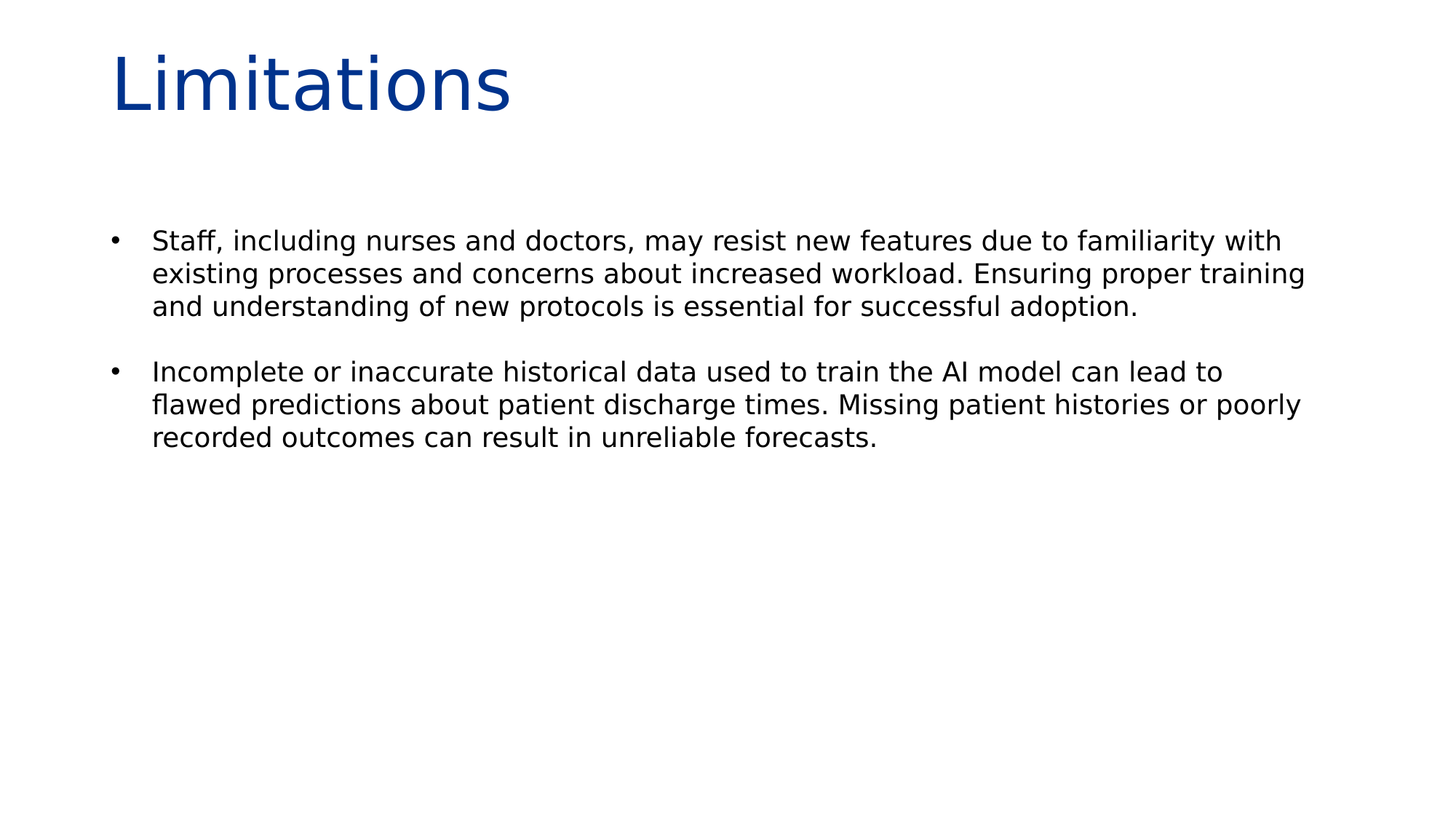

# Limitations

Staff, including nurses and doctors, may resist new features due to familiarity with existing processes and concerns about increased workload. Ensuring proper training and understanding of new protocols is essential for successful adoption.

Incomplete or inaccurate historical data used to train the AI model can lead to flawed predictions about patient discharge times. Missing patient histories or poorly recorded outcomes can result in unreliable forecasts.